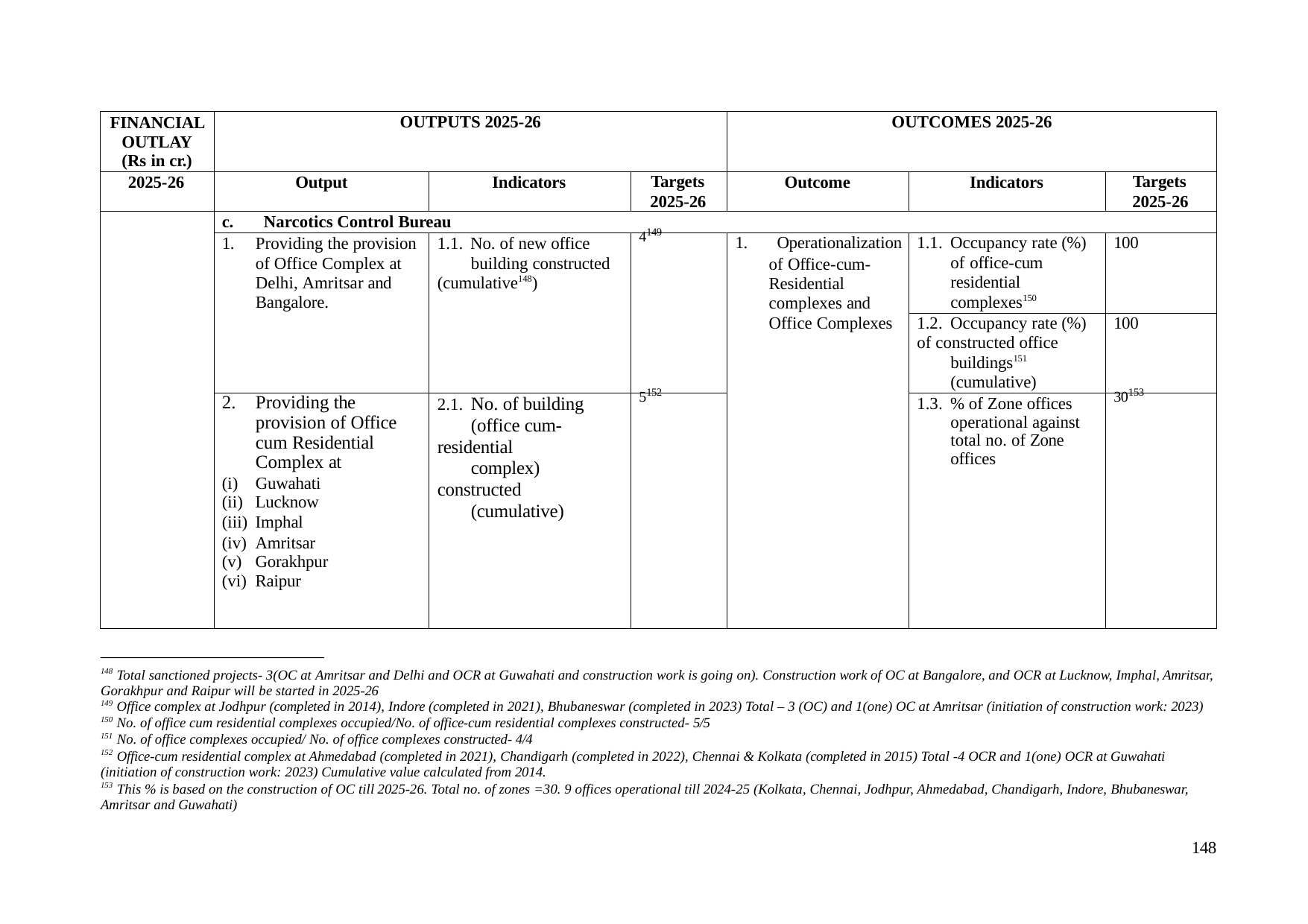

| FINANCIAL OUTLAY (Rs in cr.) | OUTPUTS 2025-26 |  |  | OUTCOMES 2025-26 |  |  |
| --- | --- | --- | --- | --- | --- | --- |
| 2025-26 | Output | Indicators | Targets 2025-26 | Outcome | Indicators | Targets 2025-26 |
|  | c. Narcotics Control Bureau |  |  |  |  |  |
|  | 1. Providing the provision of Office Complex at Delhi, Amritsar and Bangalore. | 1.1. No. of new office building constructed (cumulative148) | 4149 | 1. Operationalization of Office-cum- Residential complexes and Office Complexes | 1.1. Occupancy rate (%) of office-cum residential complexes150 | 100 |
|  |  |  |  |  | 1.2. Occupancy rate (%) of constructed office buildings151 (cumulative) | 100 |
|  | Providing the provision of Office cum Residential Complex at Guwahati Lucknow Imphal Amritsar Gorakhpur Raipur | 2.1. No. of building (office cum- residential complex) constructed (cumulative) | 5152 |  | 1.3. % of Zone offices operational against total no. of Zone offices | 30153 |

148 Total sanctioned projects- 3(OC at Amritsar and Delhi and OCR at Guwahati and construction work is going on). Construction work of OC at Bangalore, and OCR at Lucknow, Imphal, Amritsar, Gorakhpur and Raipur will be started in 2025-26
149 Office complex at Jodhpur (completed in 2014), Indore (completed in 2021), Bhubaneswar (completed in 2023) Total – 3 (OC) and 1(one) OC at Amritsar (initiation of construction work: 2023)
150 No. of office cum residential complexes occupied/No. of office-cum residential complexes constructed- 5/5
151 No. of office complexes occupied/ No. of office complexes constructed- 4/4
152 Office-cum residential complex at Ahmedabad (completed in 2021), Chandigarh (completed in 2022), Chennai & Kolkata (completed in 2015) Total -4 OCR and 1(one) OCR at Guwahati (initiation of construction work: 2023) Cumulative value calculated from 2014.
153 This % is based on the construction of OC till 2025-26. Total no. of zones =30. 9 offices operational till 2024-25 (Kolkata, Chennai, Jodhpur, Ahmedabad, Chandigarh, Indore, Bhubaneswar, Amritsar and Guwahati)
148